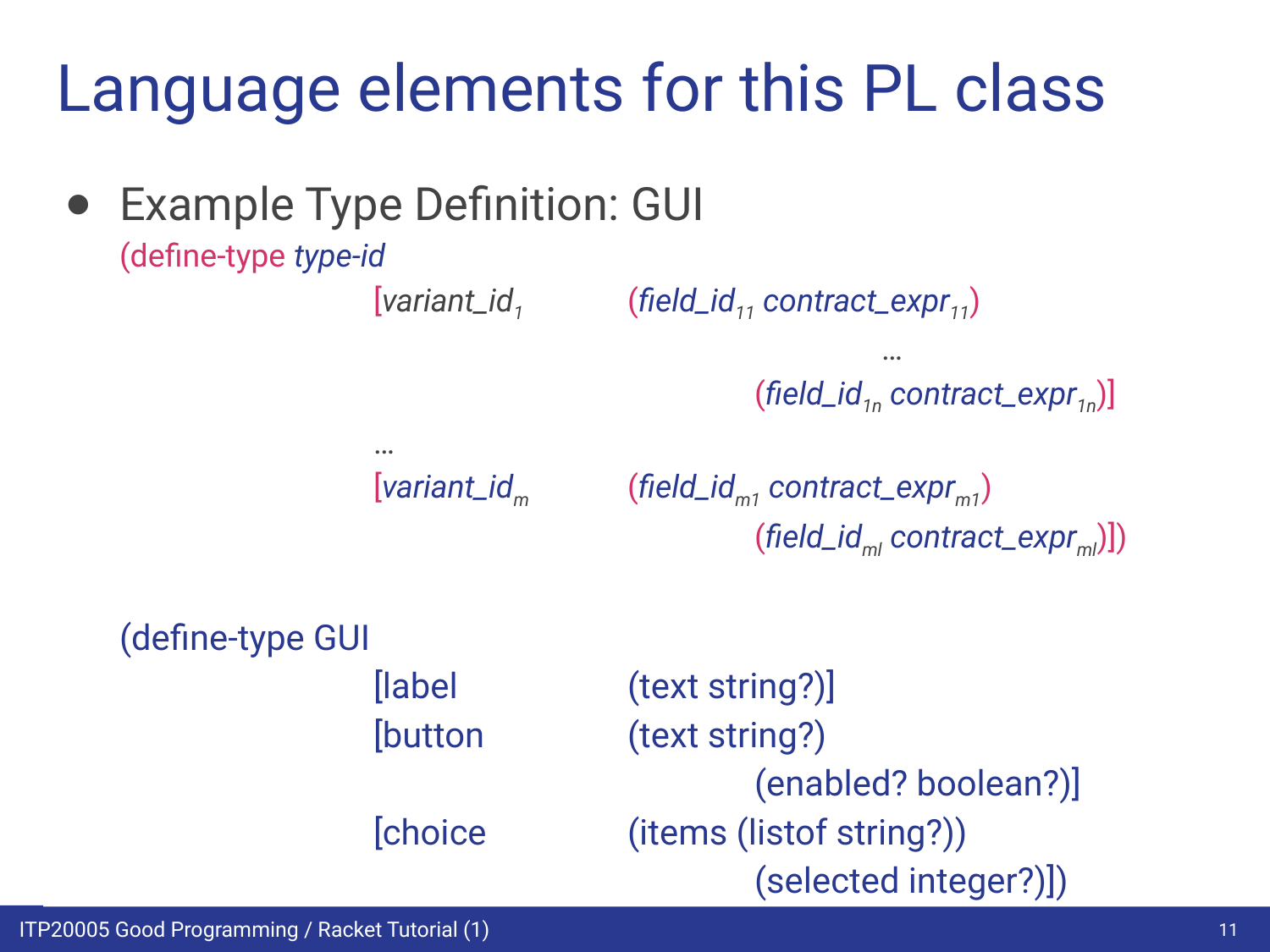

# Language elements for this PL class

Example Type Definition: GUI
(define-type type-id
		[variant_id1 	(field_id11 contract_expr11)
						…
					(field_id1n contract_expr1n)]
		…
		[variant_idm	(field_idm1 contract_exprm1)
					(field_idml contract_exprml)])
(define-type GUI
		[label 		(text string?)]
		[button 		(text string?)
					(enabled? boolean?)]
		[choice		(items (listof string?))
					(selected integer?)])
11